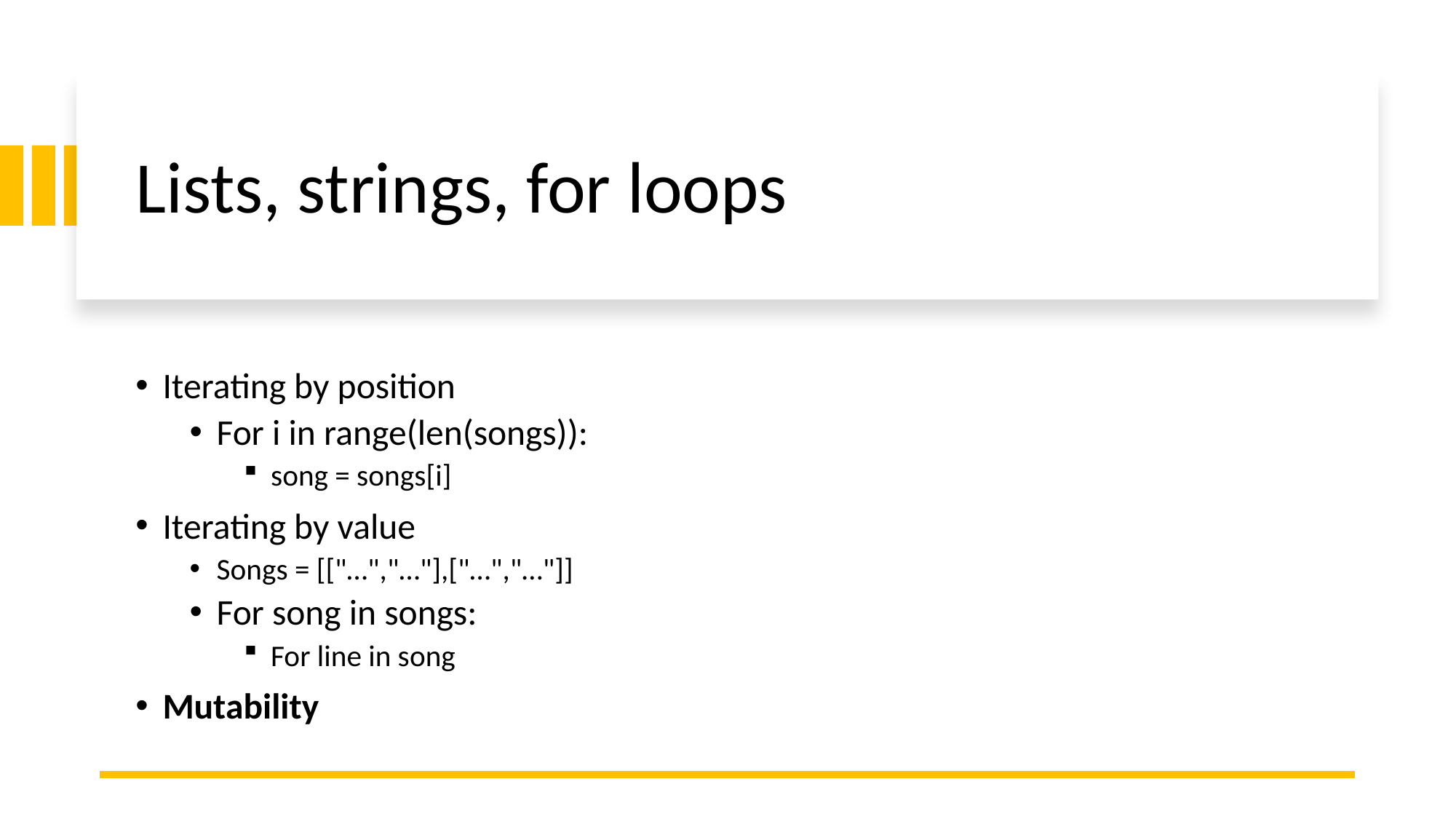

# Lists, strings, for loops

Iterating by position
For i in range(len(songs)):
song = songs[i]
Iterating by value
Songs = [["…","…"],["…","…"]]
For song in songs:
For line in song
Mutability